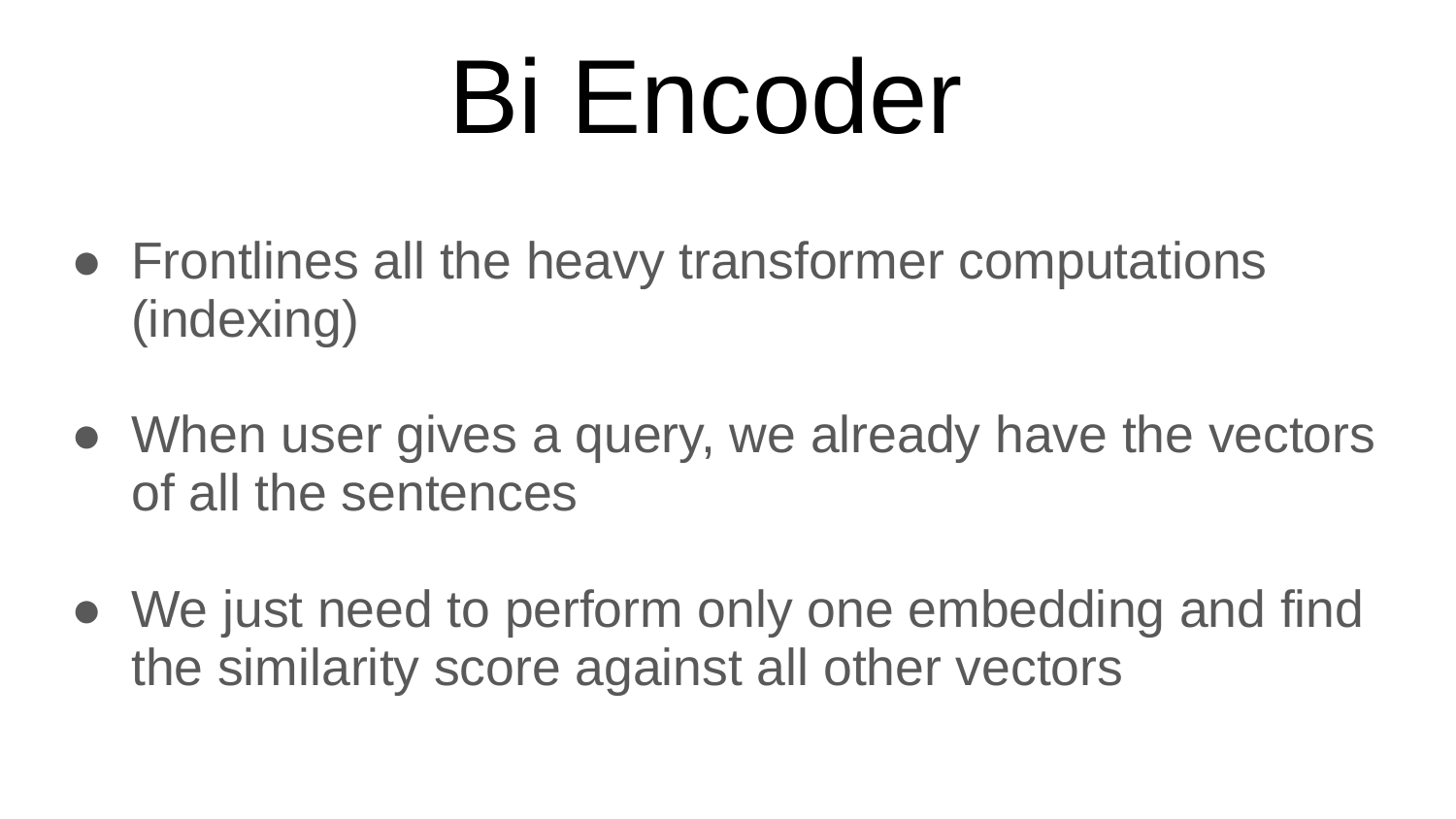

# Bi Encoder
Frontlines all the heavy transformer computations (indexing)

When user gives a query, we already have the vectors of all the sentences

We just need to perform only one embedding and find the similarity score against all other vectors